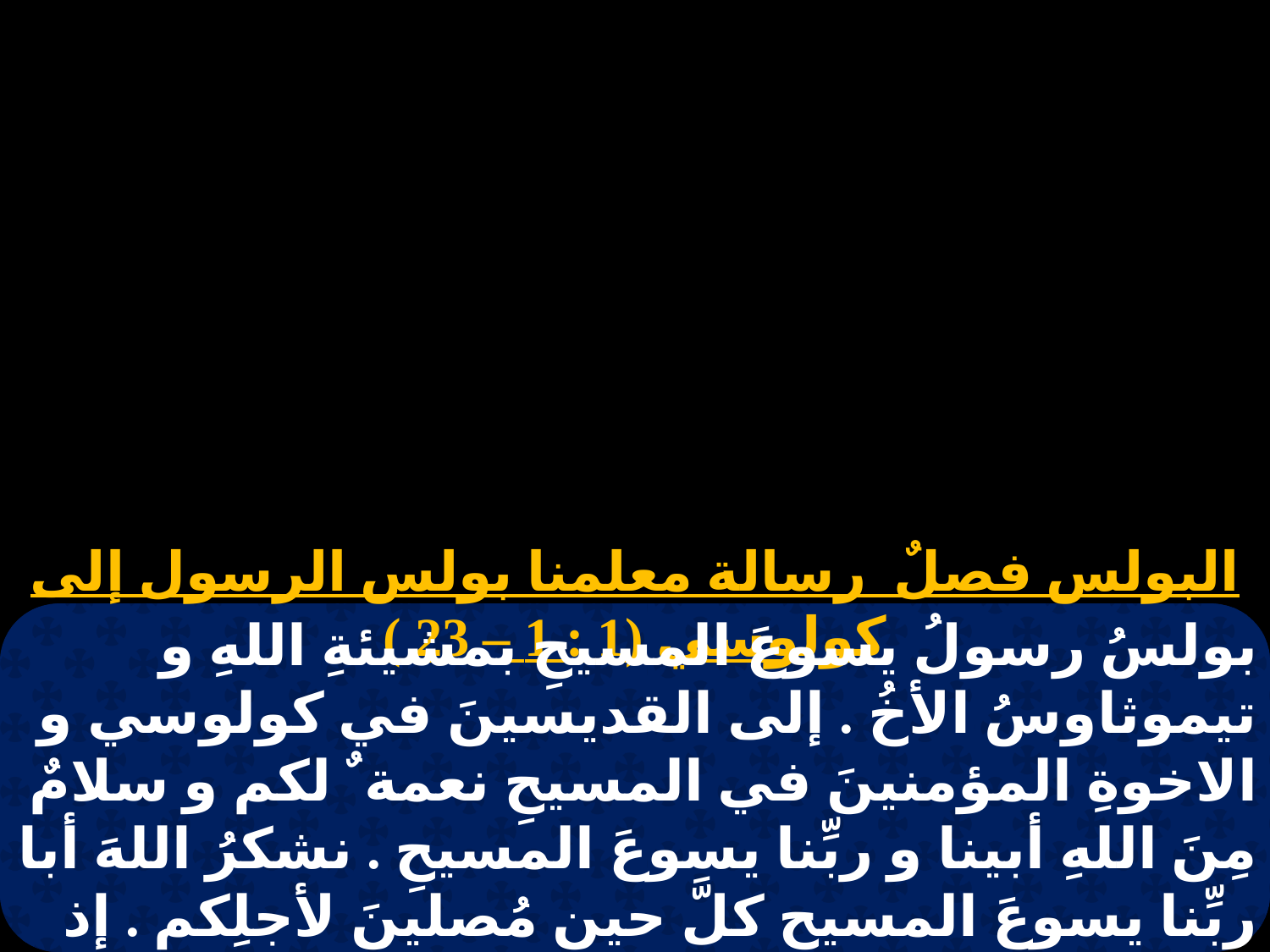

# 13 مسرى
البولس فصلٌ  رسالة معلمنا بولس الرسول إلى كولوسي (1 : 1 – 23 )
بولسُ رسولُ يسوعَ المسيحِ بمشيئةِ اللهِ و تيموثاوسُ الأخُ . إلى القديسينَ في كولوسي و الاخوةِ المؤمنينَ في المسيحِ نعمة ٌ لكم و سلامٌ مِنَ اللهِ أبينا و ربِّنا يسوعَ المسيحِ . نشكرُ اللهَ أبا ربِّنا يسوعَ المسيحِ كلَّ حينٍ مُصلينَ لأجلِكم . إذ سمِعنا عن إيمانِكم بالمسيحِ يسوعَ و مَحبتِكم لجميعِ القديسينَ .